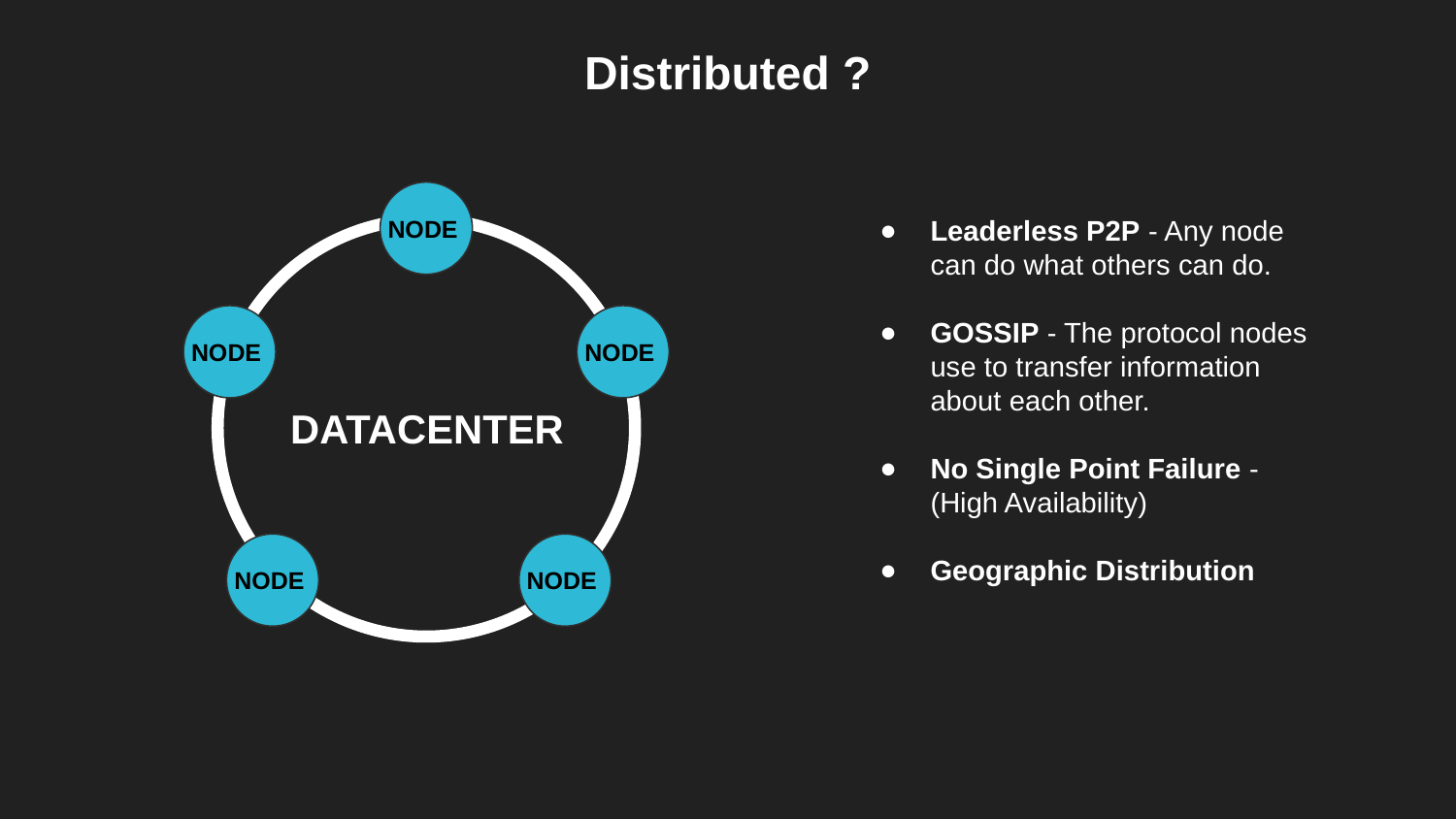

Distributed ?

NODE
Leaderless P2P - Any node can do what others can do.

GOSSIP - The protocol nodes use to transfer information about each other.

No Single Point Failure -  (High Availability)

Geographic Distribution

NODE
NODE
DATACENTER

NODE
NODE